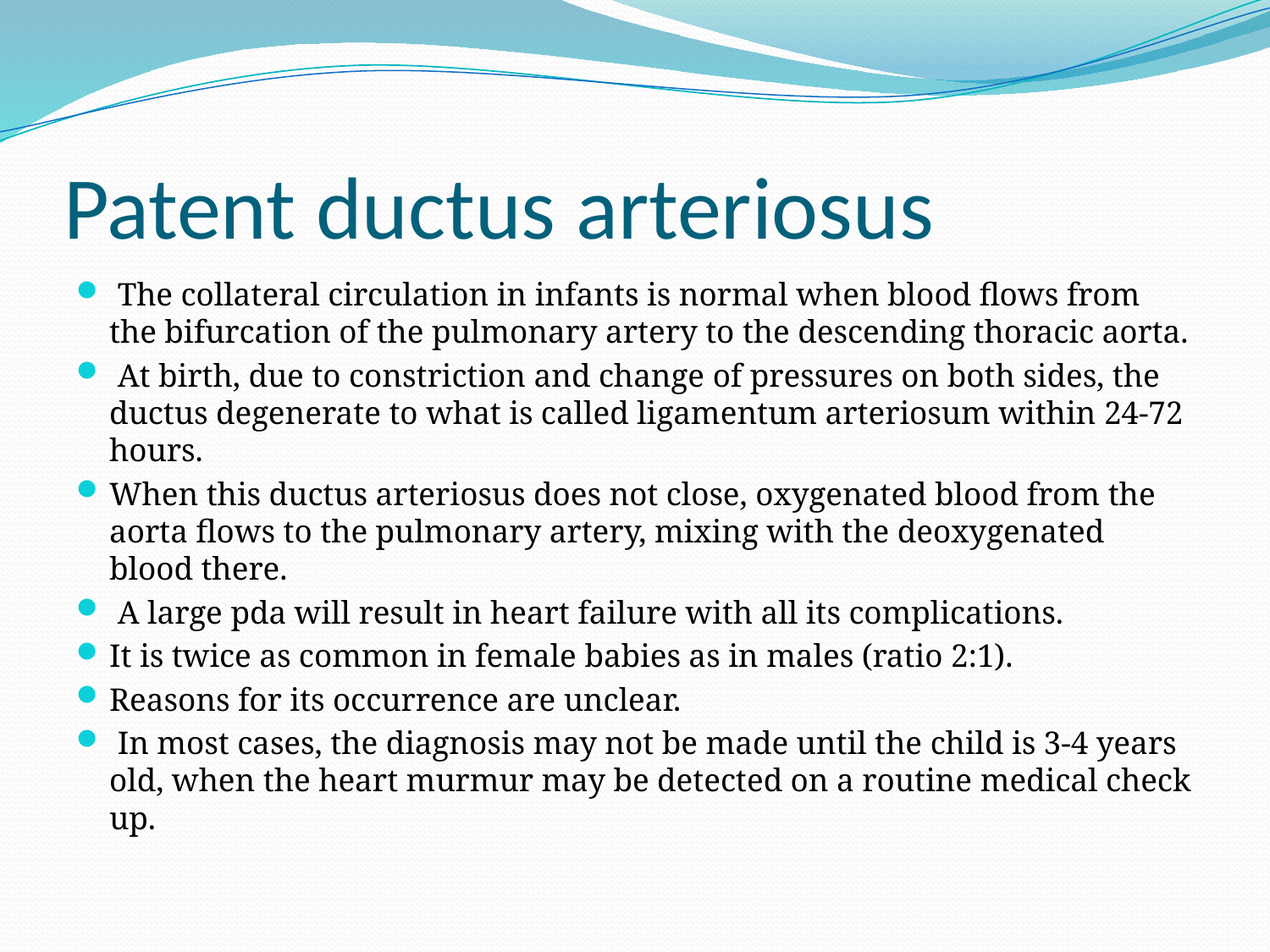

# Patent ductus arteriosus
 The collateral circulation in infants is normal when blood flows from the bifurcation of the pulmonary artery to the descending thoracic aorta.
 At birth, due to constriction and change of pressures on both sides, the ductus degenerate to what is called ligamentum arteriosum within 24-72 hours.
When this ductus arteriosus does not close, oxygenated blood from the aorta flows to the pulmonary artery, mixing with the deoxygenated blood there.
 A large pda will result in heart failure with all its complications.
It is twice as common in female babies as in males (ratio 2:1).
Reasons for its occurrence are unclear.
 In most cases, the diagnosis may not be made until the child is 3-4 years old, when the heart murmur may be detected on a routine medical check up.